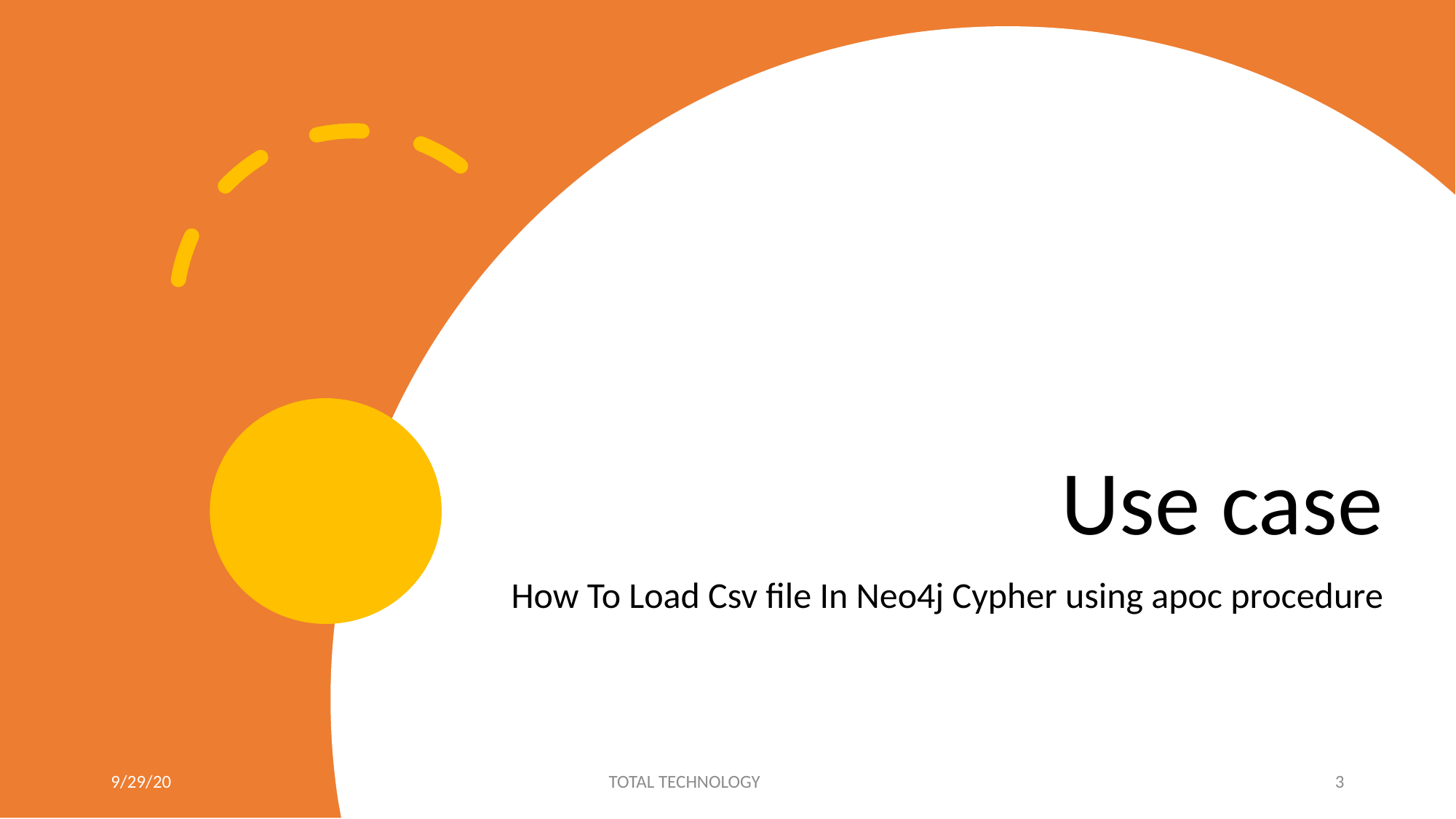

# Use case

How To Load Csv file In Neo4j Cypher using apoc procedure
9/29/20
TOTAL TECHNOLOGY
3